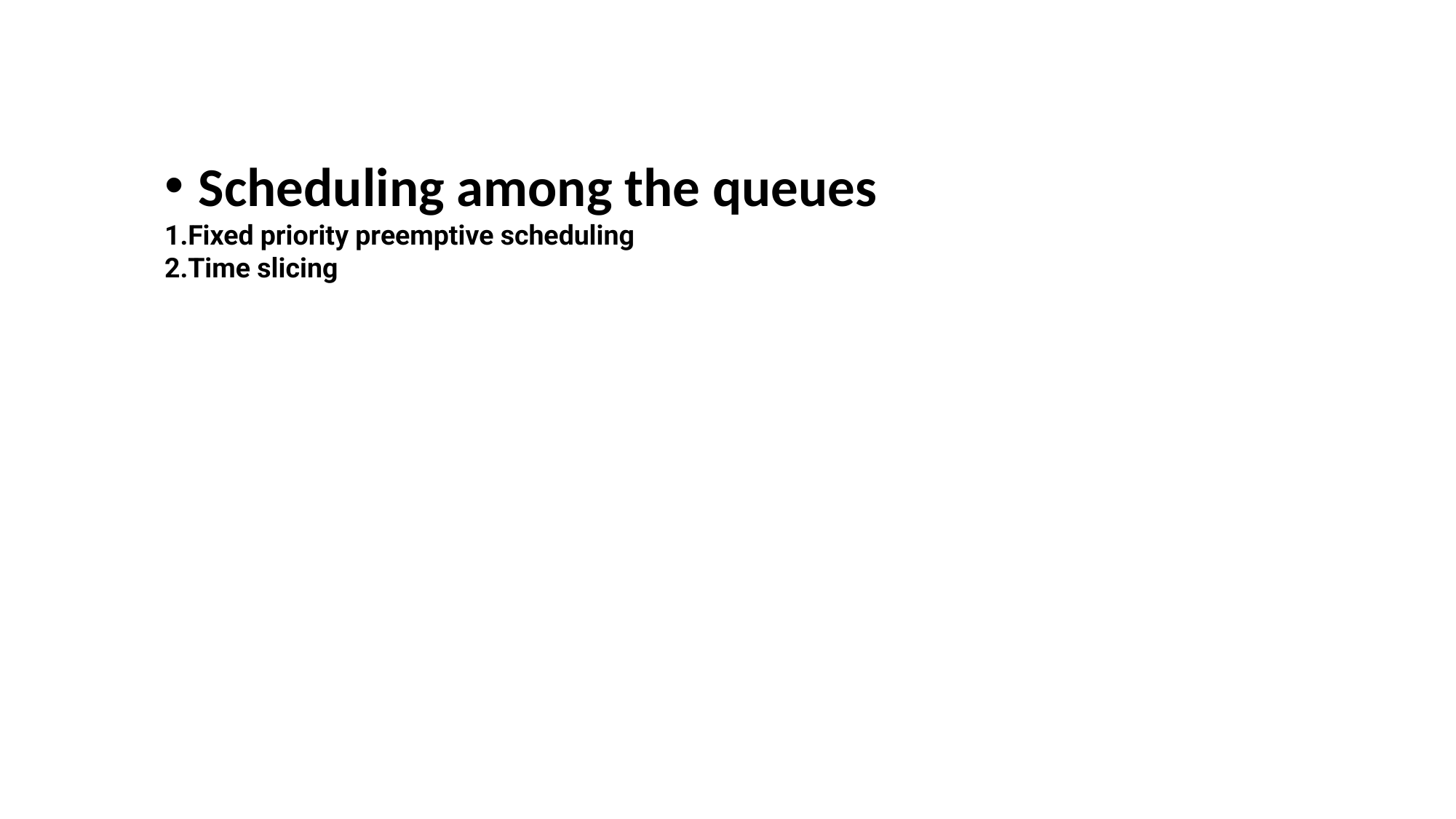

Scheduling among the queues
Fixed priority preemptive scheduling
Time slicing